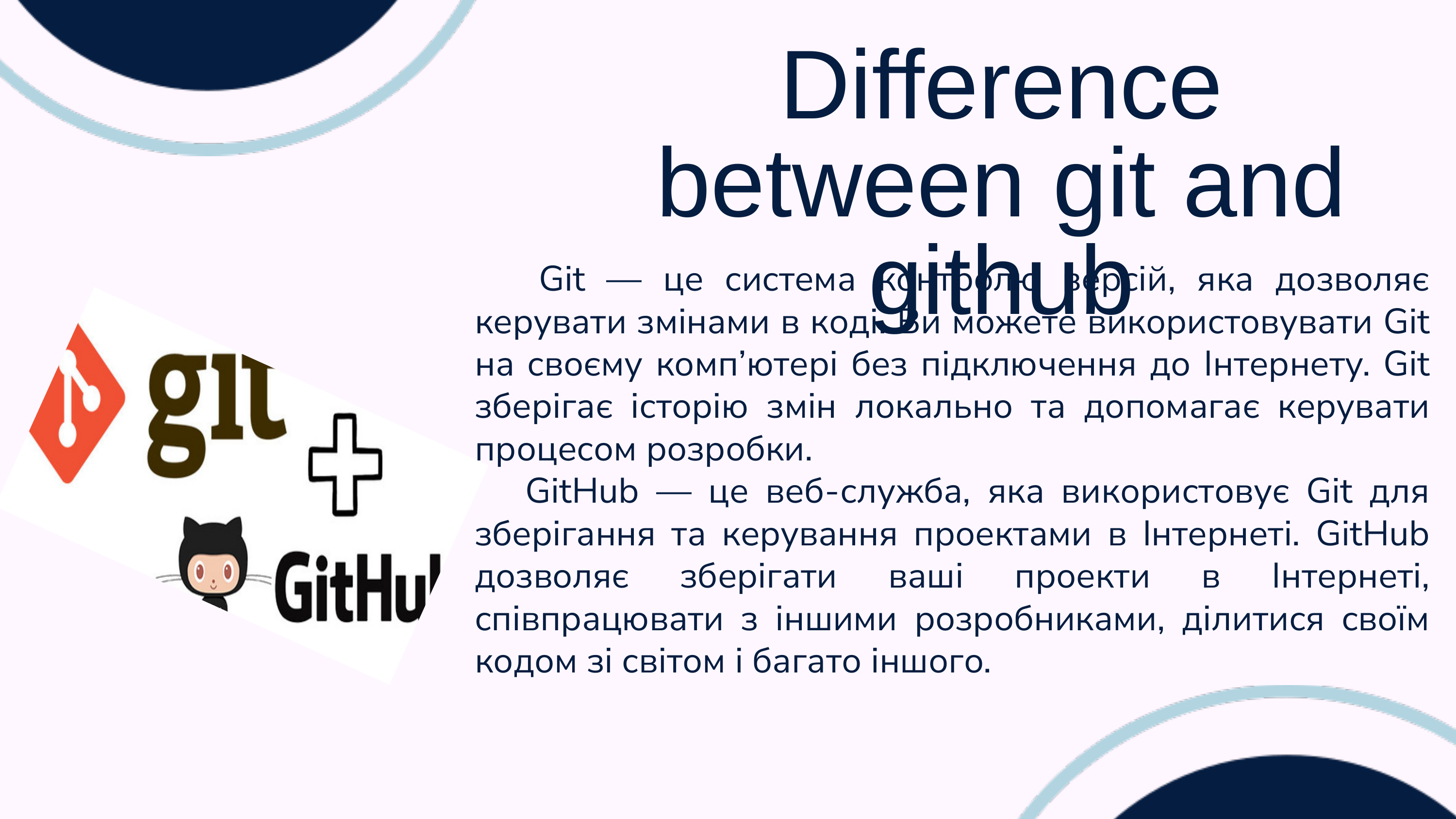

Difference between git and github
   Git — це система контролю версій, яка дозволяє керувати змінами в коді. Ви можете використовувати Git на своєму комп’ютері без підключення до Інтернету. Git зберігає історію змін локально та допомагає керувати процесом розробки.
   GitHub — це веб-служба, яка використовує Git для зберігання та керування проектами в Інтернеті. GitHub дозволяє зберігати ваші проекти в Інтернеті, співпрацювати з іншими розробниками, ділитися своїм кодом зі світом і багато іншого.